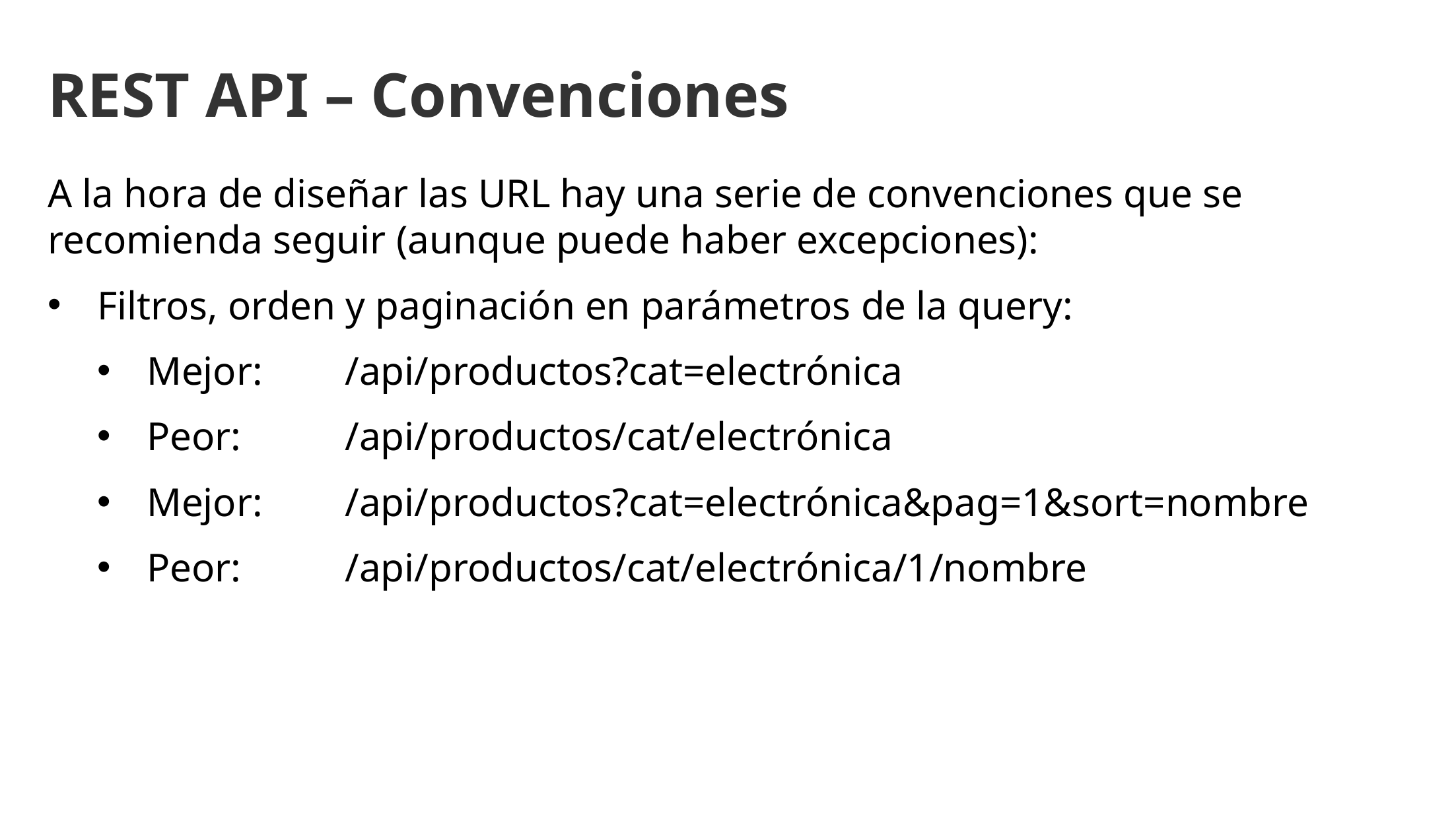

REST API – Convenciones
A la hora de diseñar las URL hay una serie de convenciones que se recomienda seguir (aunque puede haber excepciones):
Filtros, orden y paginación en parámetros de la query:
Mejor:	/api/productos?cat=electrónica
Peor:		/api/productos/cat/electrónica
Mejor:	/api/productos?cat=electrónica&pag=1&sort=nombre
Peor:		/api/productos/cat/electrónica/1/nombre